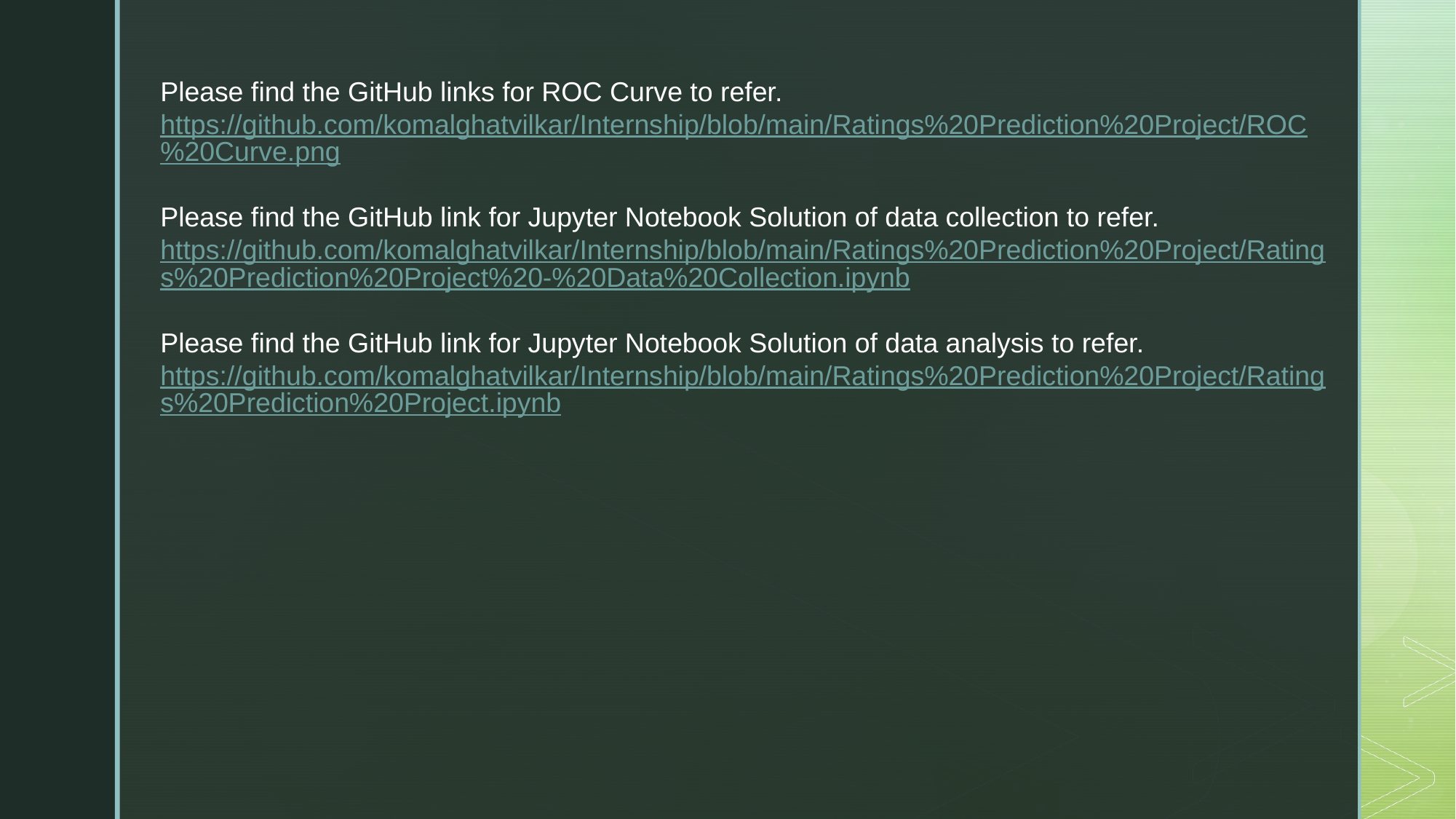

Please find the GitHub links for ROC Curve to refer.​​​
https://github.com/komalghatvilkar/Internship/blob/main/Ratings%20Prediction%20Project/ROC%20Curve.png
​
Please find the GitHub link for Jupyter Notebook Solution of data collection to refer.​ ​​​
https://github.com/komalghatvilkar/Internship/blob/main/Ratings%20Prediction%20Project/Ratings%20Prediction%20Project%20-%20Data%20Collection.ipynb
​
Please find the GitHub link for Jupyter Notebook Solution of data analysis to refer.​ ​​
https://github.com/komalghatvilkar/Internship/blob/main/Ratings%20Prediction%20Project/Ratings%20Prediction%20Project.ipynb